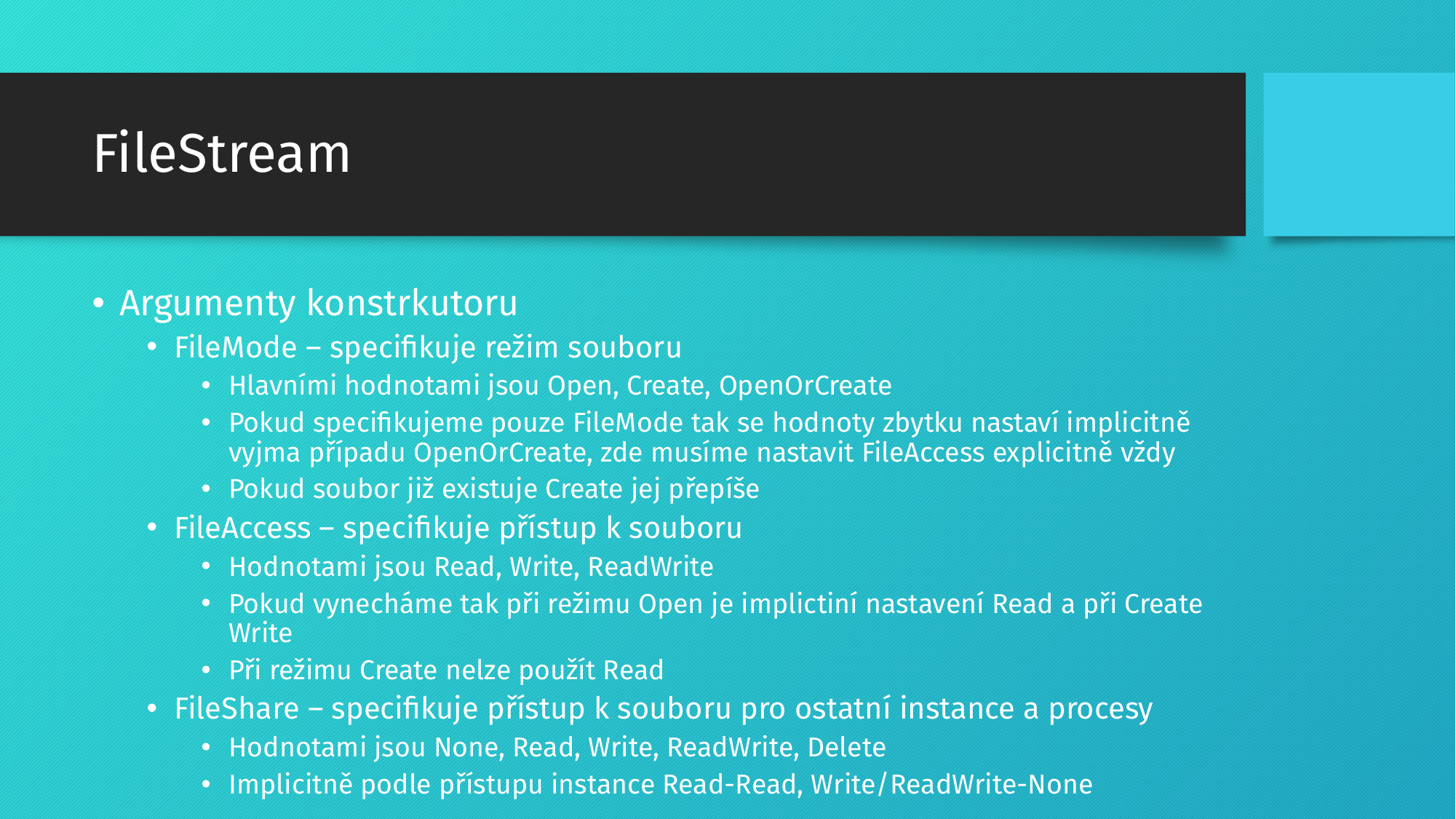

# FileStream
Argumenty konstrkutoru
FileMode – specifikuje režim souboru
Hlavními hodnotami jsou Open, Create, OpenOrCreate
Pokud specifikujeme pouze FileMode tak se hodnoty zbytku nastaví implicitně vyjma případu OpenOrCreate, zde musíme nastavit FileAccess explicitně vždy
Pokud soubor již existuje Create jej přepíše
FileAccess – specifikuje přístup k souboru
Hodnotami jsou Read, Write, ReadWrite
Pokud vynecháme tak při režimu Open je implictiní nastavení Read a při Create Write
Při režimu Create nelze použít Read
FileShare – specifikuje přístup k souboru pro ostatní instance a procesy
Hodnotami jsou None, Read, Write, ReadWrite, Delete
Implicitně podle přístupu instance Read-Read, Write/ReadWrite-None